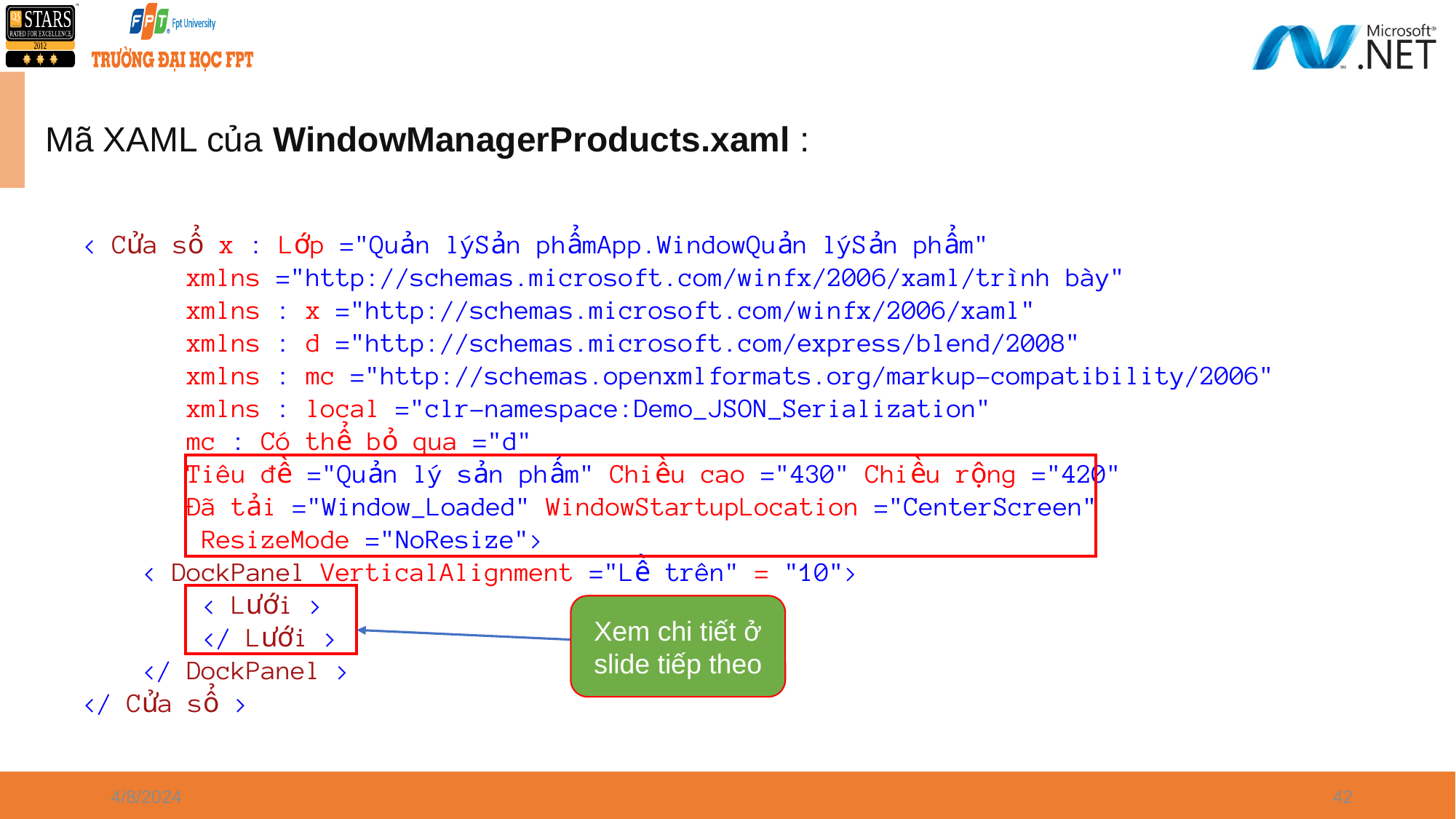

Mã XAML của WindowManagerProducts.xaml :
< Cửa sổ x : Lớp ="Quản lýSản phẩmApp.WindowQuản lýSản phẩm"
       xmlns ="http://schemas.microsoft.com/winfx/2006/xaml/trình bày"
       xmlns : x ="http://schemas.microsoft.com/winfx/2006/xaml"
       xmlns : d ="http://schemas.microsoft.com/express/blend/2008"
       xmlns : mc ="http://schemas.openxmlformats.org/markup-compatibility/2006"
       xmlns : local ="clr-namespace:Demo_JSON_Serialization"
       mc : Có thể bỏ qua ="d"
       Tiêu đề ="Quản lý sản phẩm" Chiều cao ="430" Chiều rộng ="420"
       Đã tải ="Window_Loaded" WindowStartupLocation ="CenterScreen"
        ResizeMode ="NoResize">
    < DockPanel VerticalAlignment ="Lề trên" = "10">
        < Lưới >
        </ Lưới >
    </ DockPanel >
</ Cửa sổ >

Xem chi tiết ở slide tiếp theo
4/8/2024
42